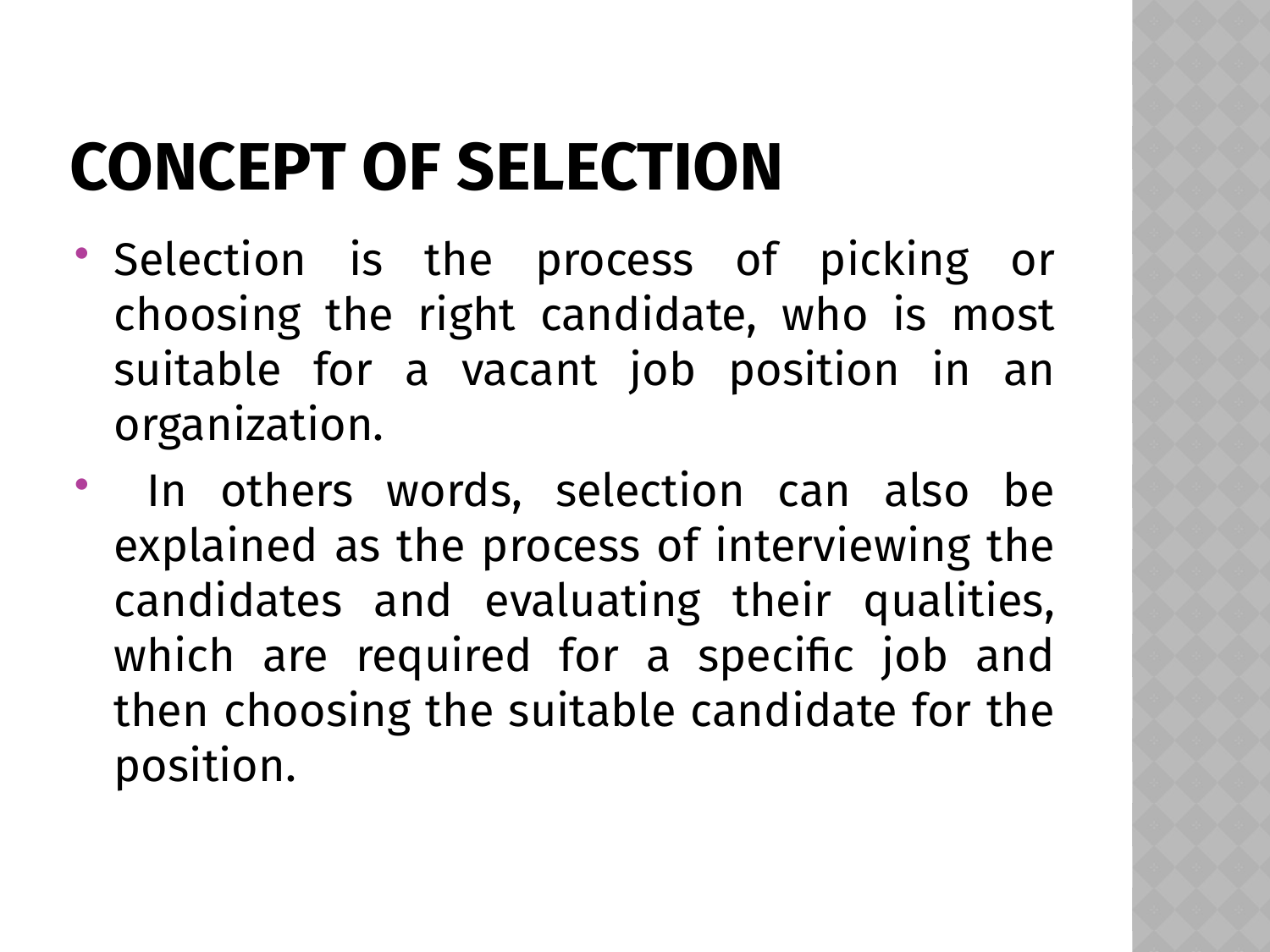

# Concept of selection
Selection is the process of picking or choosing the right candidate, who is most suitable for a vacant job position in an organization.
 In others words, selection can also be explained as the process of interviewing the candidates and evaluating their qualities, which are required for a specific job and then choosing the suitable candidate for the position.